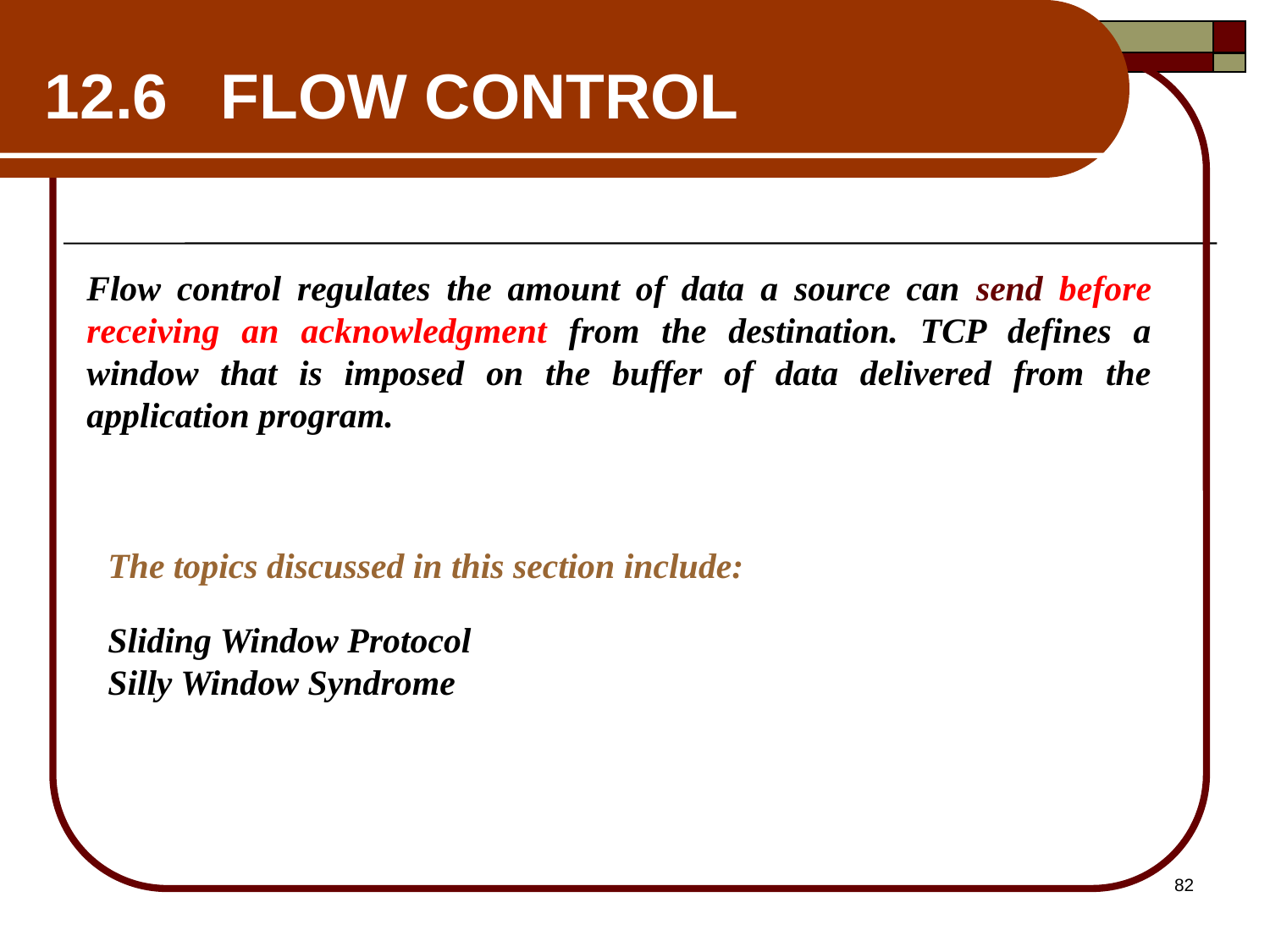

12.6   FLOW CONTROL
Flow control regulates the amount of data a source can send before receiving an acknowledgment from the destination. TCP defines a window that is imposed on the buffer of data delivered from the application program.
The topics discussed in this section include:
Sliding Window Protocol
Silly Window Syndrome
82